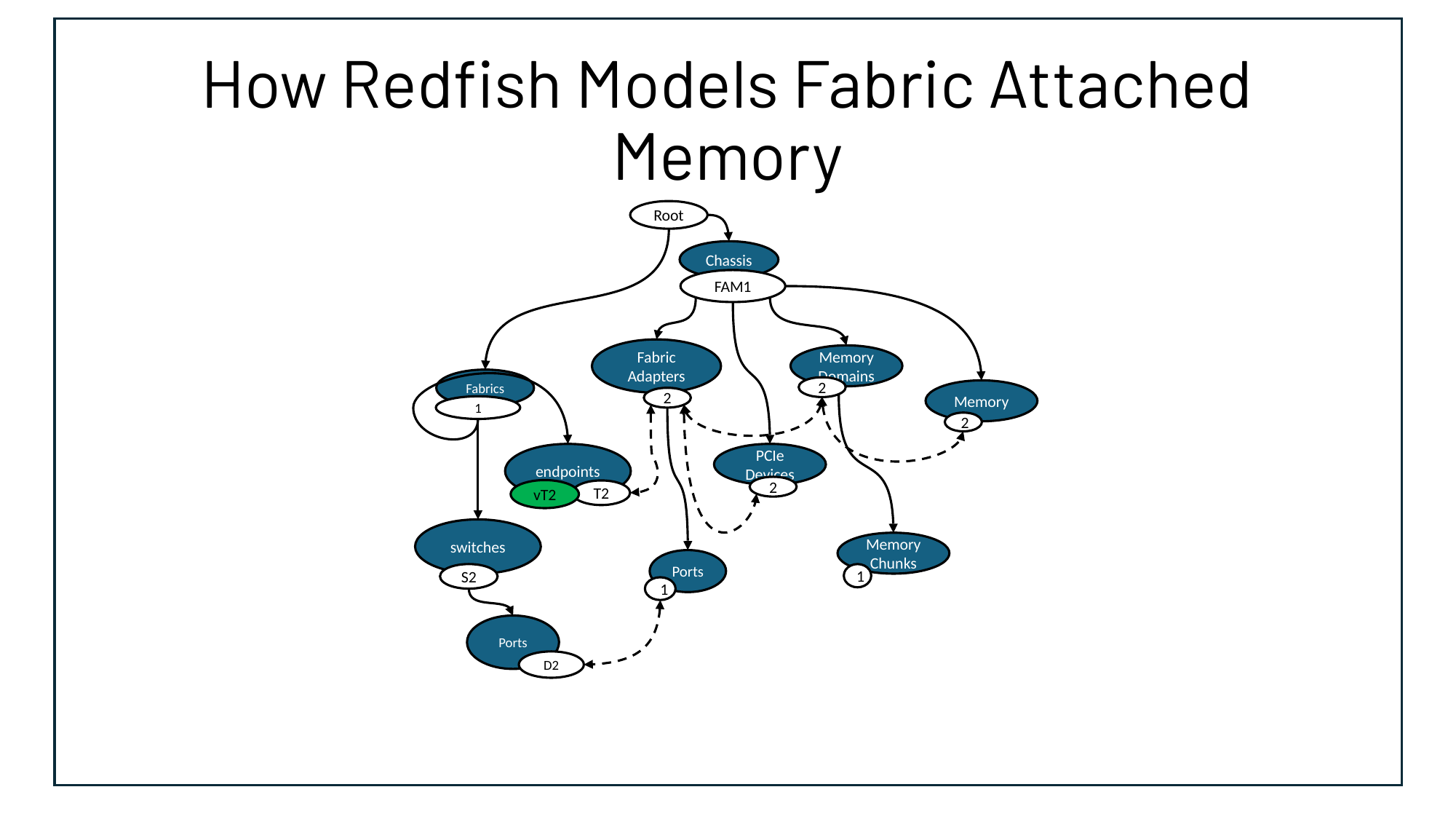

# How Redfish Models Fabric Attached Memory
Root
Chassis
FAM1
Fabric
Adapters
Memory
Domains
Fabrics
2
Memory
2
1
2
endpoints
PCIe
Devices
2
vT2
T2
switches
Memory
Chunks
Ports
S2
1
1
Ports
D2